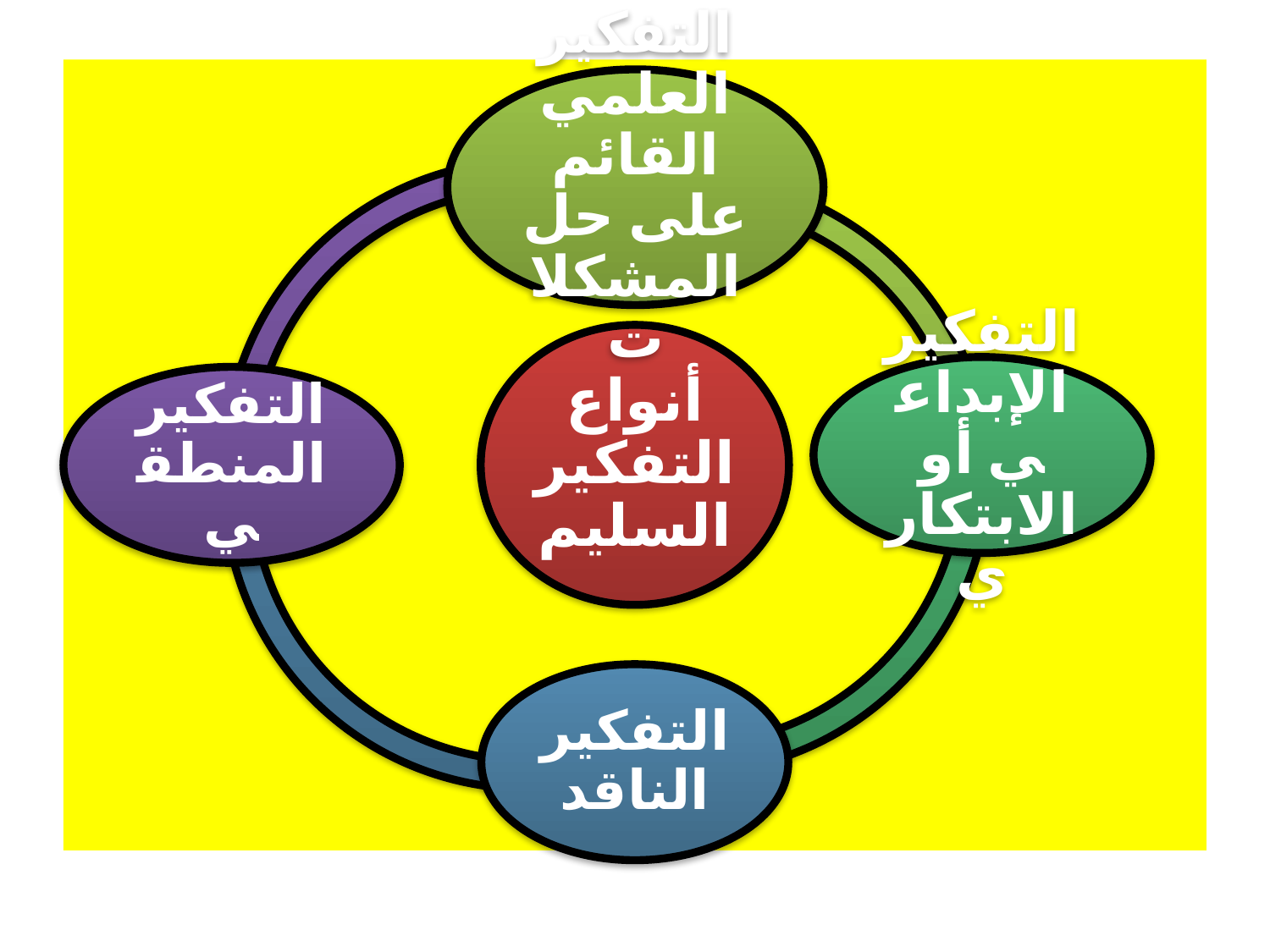

#
أنواع التفكير السليم
التفكير العلمي القائم على حل المشكلات
التفكير الإبداعي أو الابتكاري
التفكير الناقد
التفكير المنطقي